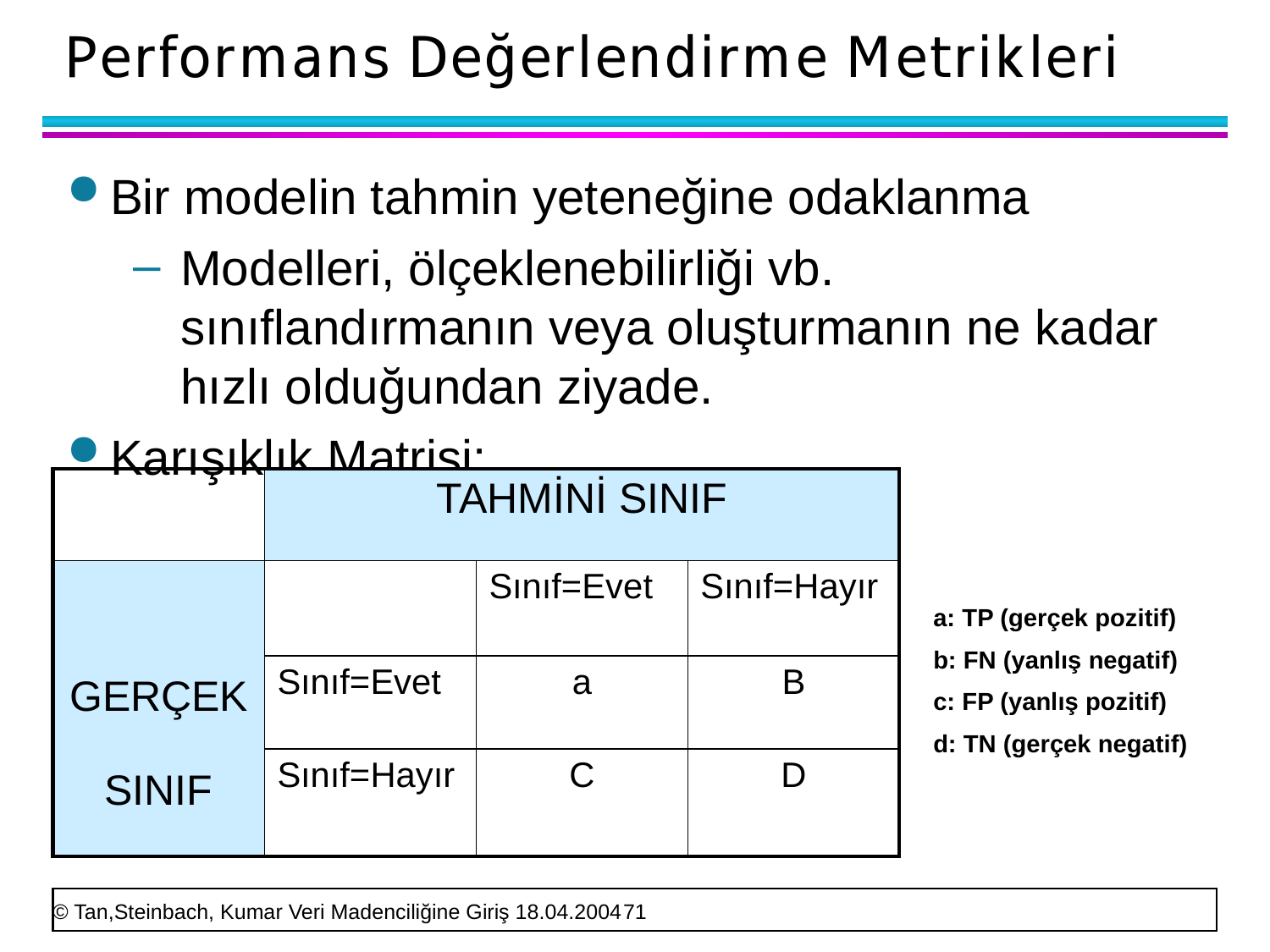

# Performans Değerlendirme Metrikleri
Bir modelin tahmin yeteneğine odaklanma
Modelleri, ölçeklenebilirliği vb. sınıflandırmanın veya oluşturmanın ne kadar hızlı olduğundan ziyade.
Karışıklık Matrisi:
|  | TAHMİNİ SINIF |  |  |
| --- | --- | --- | --- |
| GERÇEK SINIF |  | Sınıf=Evet | Sınıf=Hayır |
|  | Sınıf=Evet | a | B |
|  | Sınıf=Hayır | C | D |
a: TP (gerçek pozitif)
b: FN (yanlış negatif)
c: FP (yanlış pozitif)
d: TN (gerçek negatif)